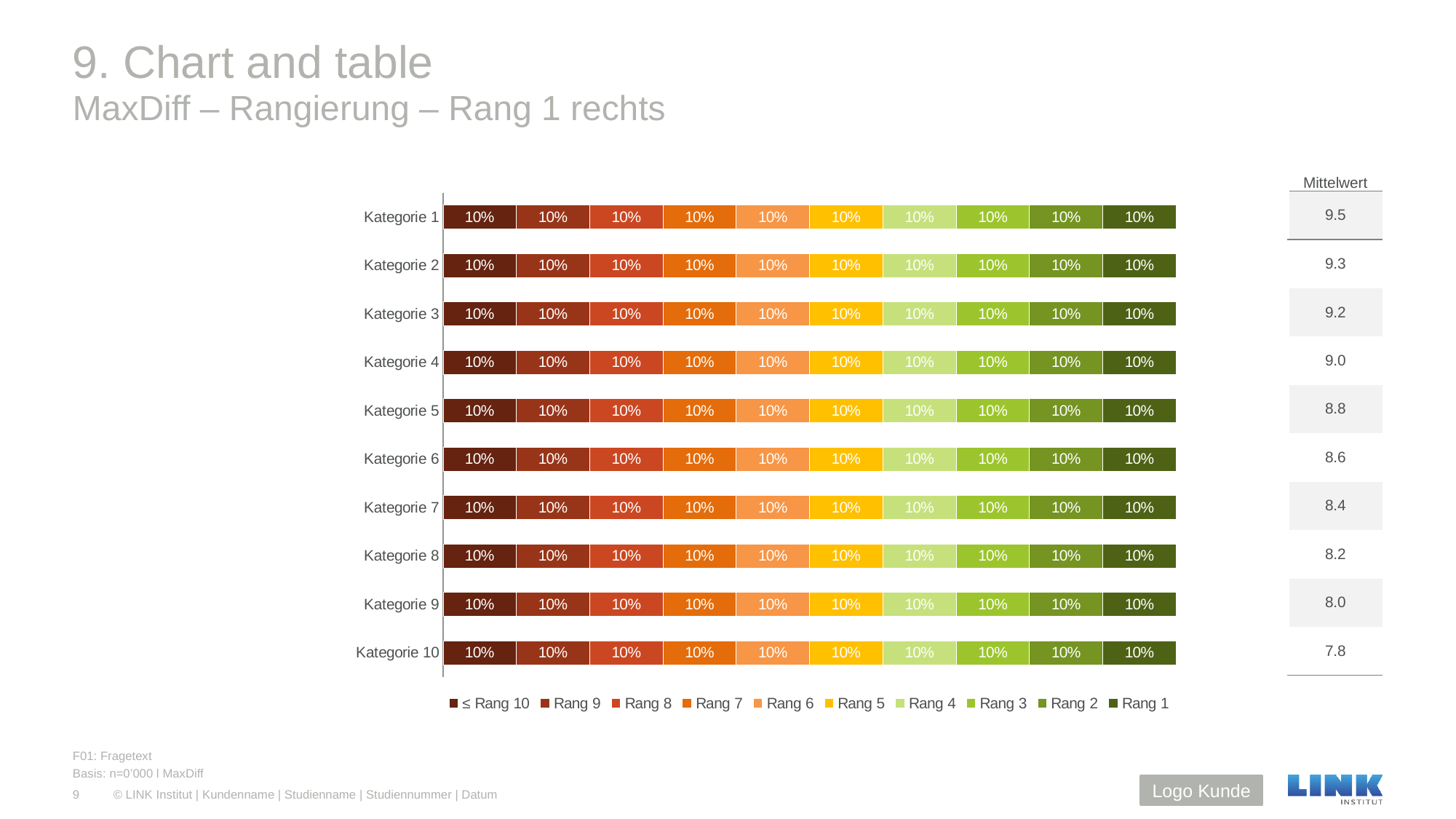

# 9. Chart and table
MaxDiff – Rangierung – Rang 1 rechts

### Chart

| Category | ≤ Rang 10 | Rang 9 | Rang 8 | Rang 7 | Rang 6 | Rang 5 | Rang 4 | Rang 3 | Rang 2 | Rang 1 |
|---|---|---|---|---|---|---|---|---|---|---|
| Kategorie 1 | 0.1 | 0.1 | 0.1 | 0.1 | 0.1 | 0.1 | 0.1 | 0.1 | 0.1 | 0.1 |
| Kategorie 2 | 0.1 | 0.1 | 0.1 | 0.1 | 0.1 | 0.1 | 0.1 | 0.1 | 0.1 | 0.1 |
| Kategorie 3 | 0.1 | 0.1 | 0.1 | 0.1 | 0.1 | 0.1 | 0.1 | 0.1 | 0.1 | 0.1 |
| Kategorie 4 | 0.1 | 0.1 | 0.1 | 0.1 | 0.1 | 0.1 | 0.1 | 0.1 | 0.1 | 0.1 |
| Kategorie 5 | 0.1 | 0.1 | 0.1 | 0.1 | 0.1 | 0.1 | 0.1 | 0.1 | 0.1 | 0.1 |
| Kategorie 6 | 0.1 | 0.1 | 0.1 | 0.1 | 0.1 | 0.1 | 0.1 | 0.1 | 0.1 | 0.1 |
| Kategorie 7 | 0.1 | 0.1 | 0.1 | 0.1 | 0.1 | 0.1 | 0.1 | 0.1 | 0.1 | 0.1 |
| Kategorie 8 | 0.1 | 0.1 | 0.1 | 0.1 | 0.1 | 0.1 | 0.1 | 0.1 | 0.1 | 0.1 |
| Kategorie 9 | 0.1 | 0.1 | 0.1 | 0.1 | 0.1 | 0.1 | 0.1 | 0.1 | 0.1 | 0.1 |
| Kategorie 10 | 0.1 | 0.1 | 0.1 | 0.1 | 0.1 | 0.1 | 0.1 | 0.1 | 0.1 | 0.1 |
| Mittelwert |
| --- |
| 9.5 |
| 9.3 |
| 9.2 |
| 9.0 |
| 8.8 |
| 8.6 |
| 8.4 |
| 8.2 |
| 8.0 |
| 7.8 |
F01: Fragetext
Basis: n=0’000 l MaxDiff
9
© LINK Institut | Kundenname | Studienname | Studiennummer | Datum